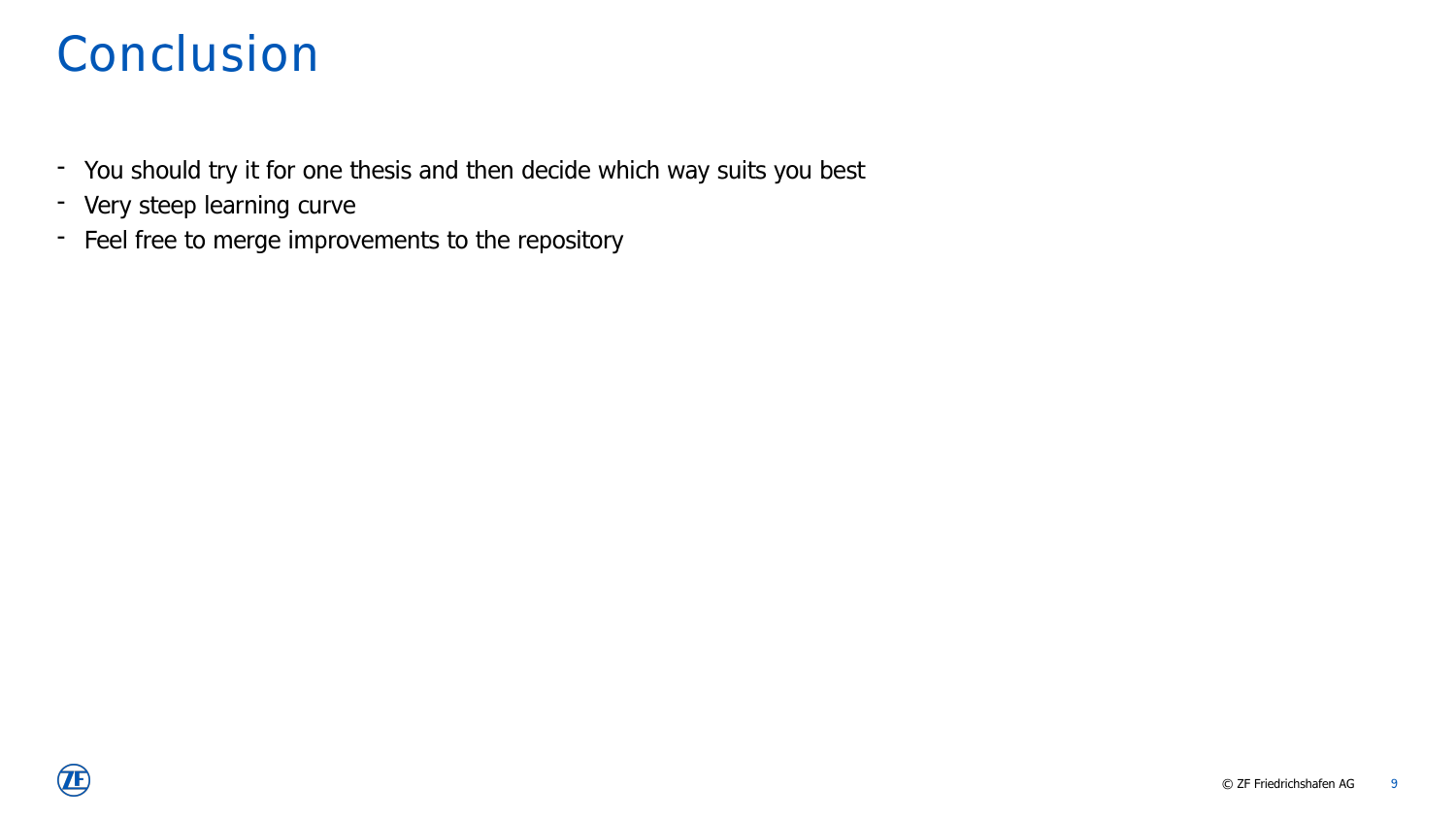

# Conclusion
You should try it for one thesis and then decide which way suits you best
Very steep learning curve
Feel free to merge improvements to the repository

9